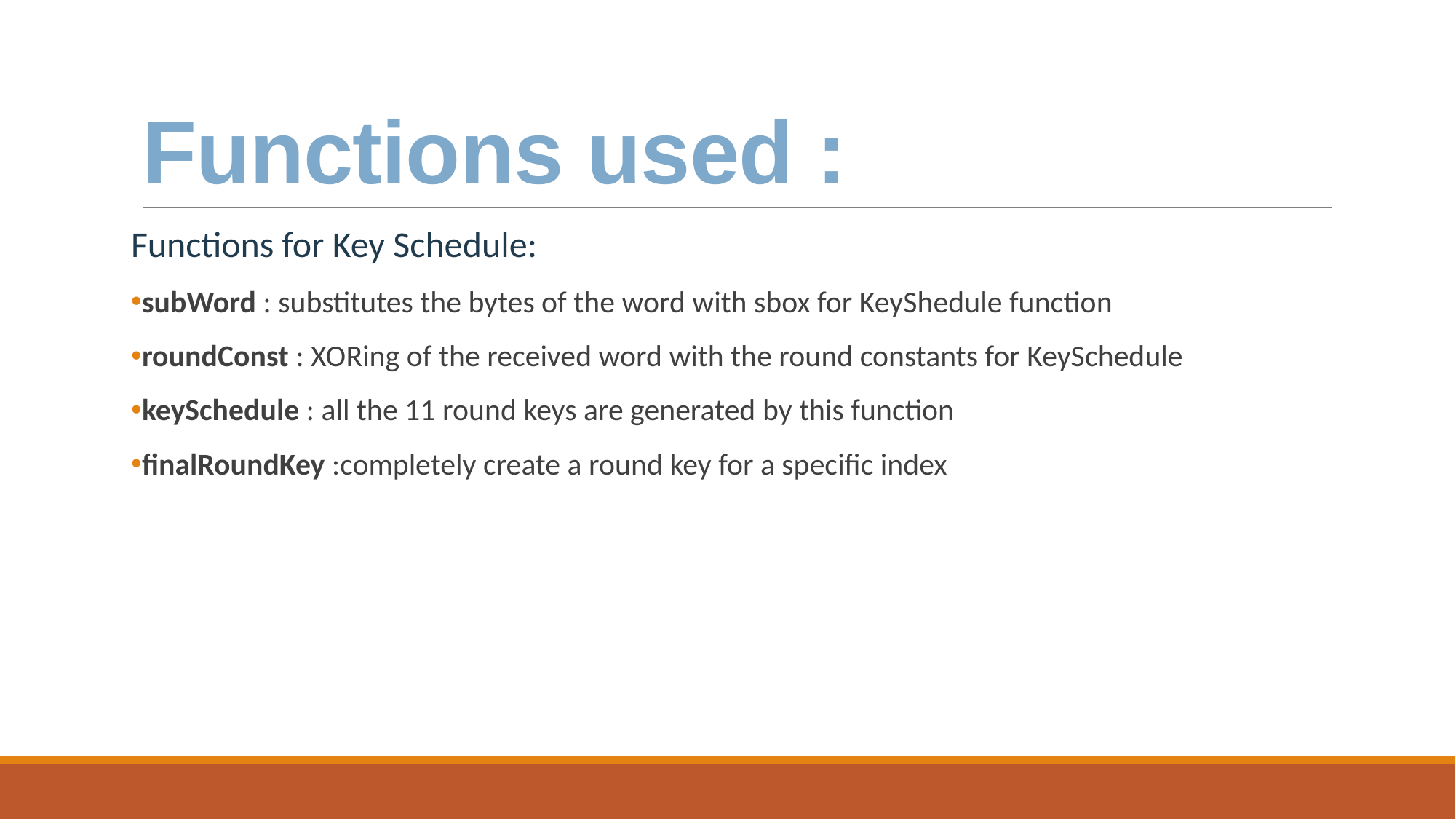

# Functions used :
Functions for Key Schedule:
subWord : substitutes the bytes of the word with sbox for KeyShedule function
roundConst : XORing of the received word with the round constants for KeySchedule
keySchedule : all the 11 round keys are generated by this function
finalRoundKey :completely create a round key for a specific index